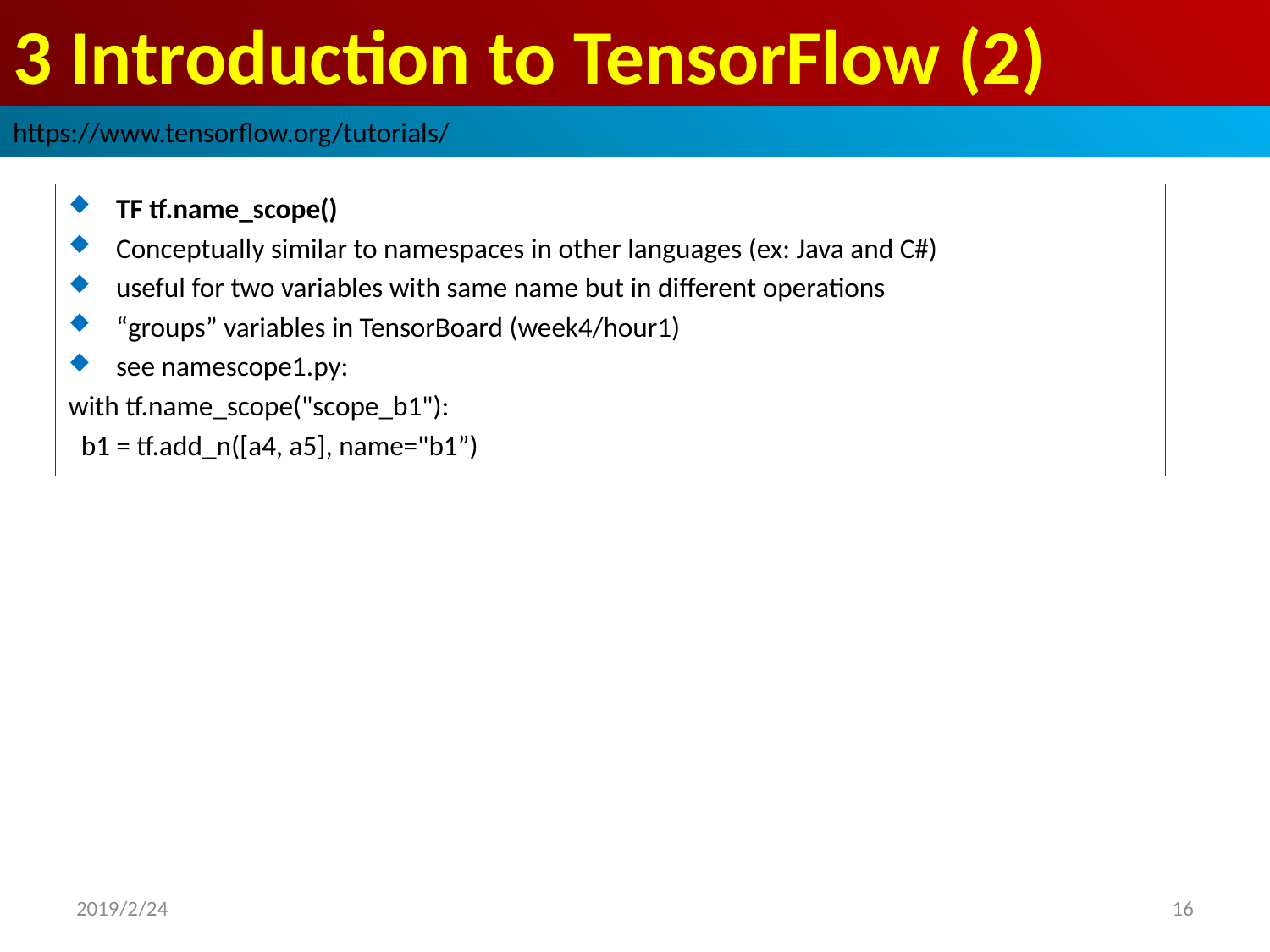

# 3 Introduction to TensorFlow (2)
https://www.tensorflow.org/tutorials/
TF tf.name_scope()
Conceptually similar to namespaces in other languages (ex: Java and C#)
useful for two variables with same name but in different operations
“groups” variables in TensorBoard (week4/hour1)
see namescope1.py:
with tf.name_scope("scope_b1"):
  b1 = tf.add_n([a4, a5], name="b1”)

2019/2/24
16